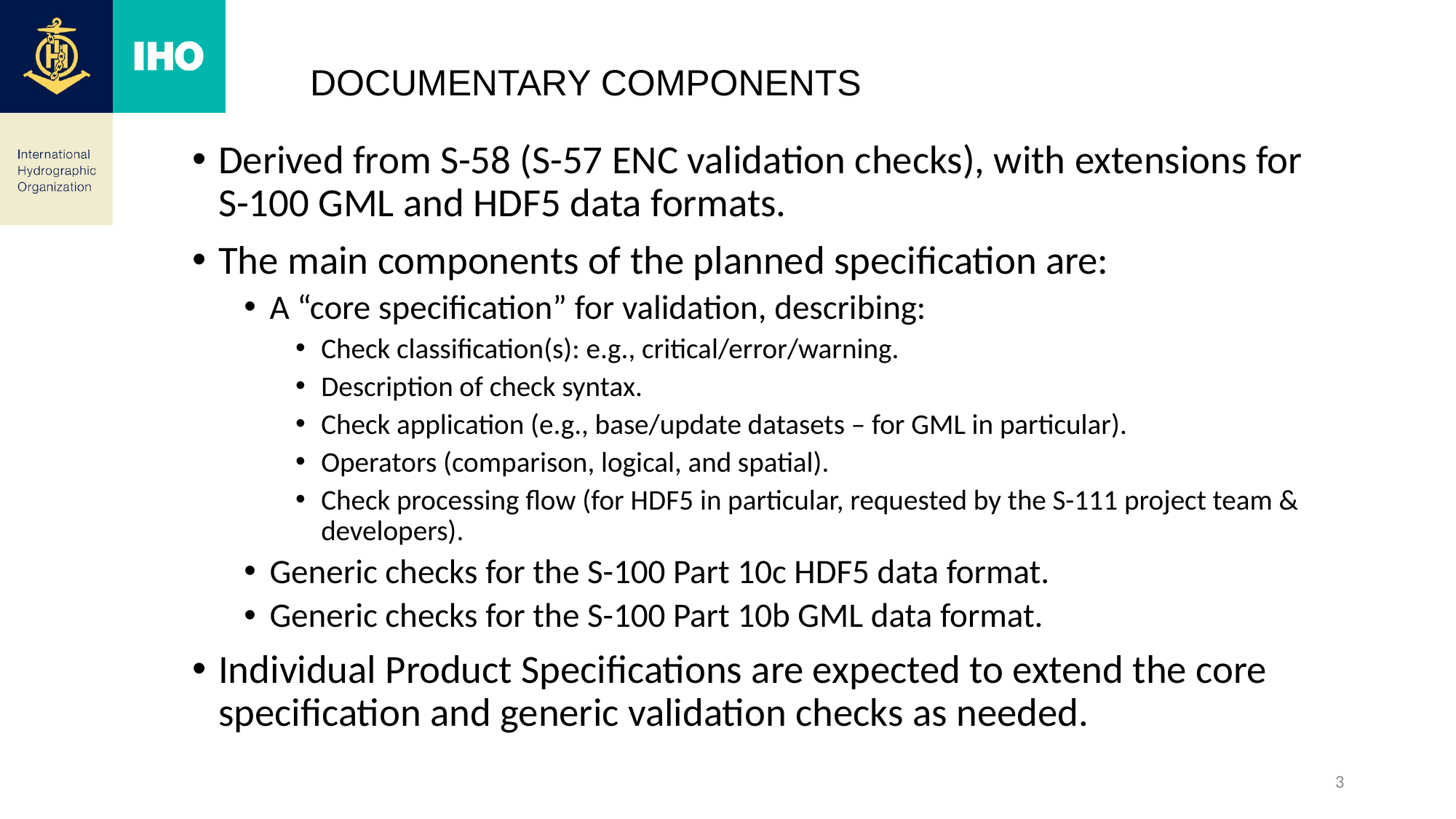

# Documentary components
Derived from S-58 (S-57 ENC validation checks), with extensions for S-100 GML and HDF5 data formats.
The main components of the planned specification are:
A “core specification” for validation, describing:
Check classification(s): e.g., critical/error/warning.
Description of check syntax.
Check application (e.g., base/update datasets – for GML in particular).
Operators (comparison, logical, and spatial).
Check processing flow (for HDF5 in particular, requested by the S-111 project team & developers).
Generic checks for the S-100 Part 10c HDF5 data format.
Generic checks for the S-100 Part 10b GML data format.
Individual Product Specifications are expected to extend the core specification and generic validation checks as needed.
3